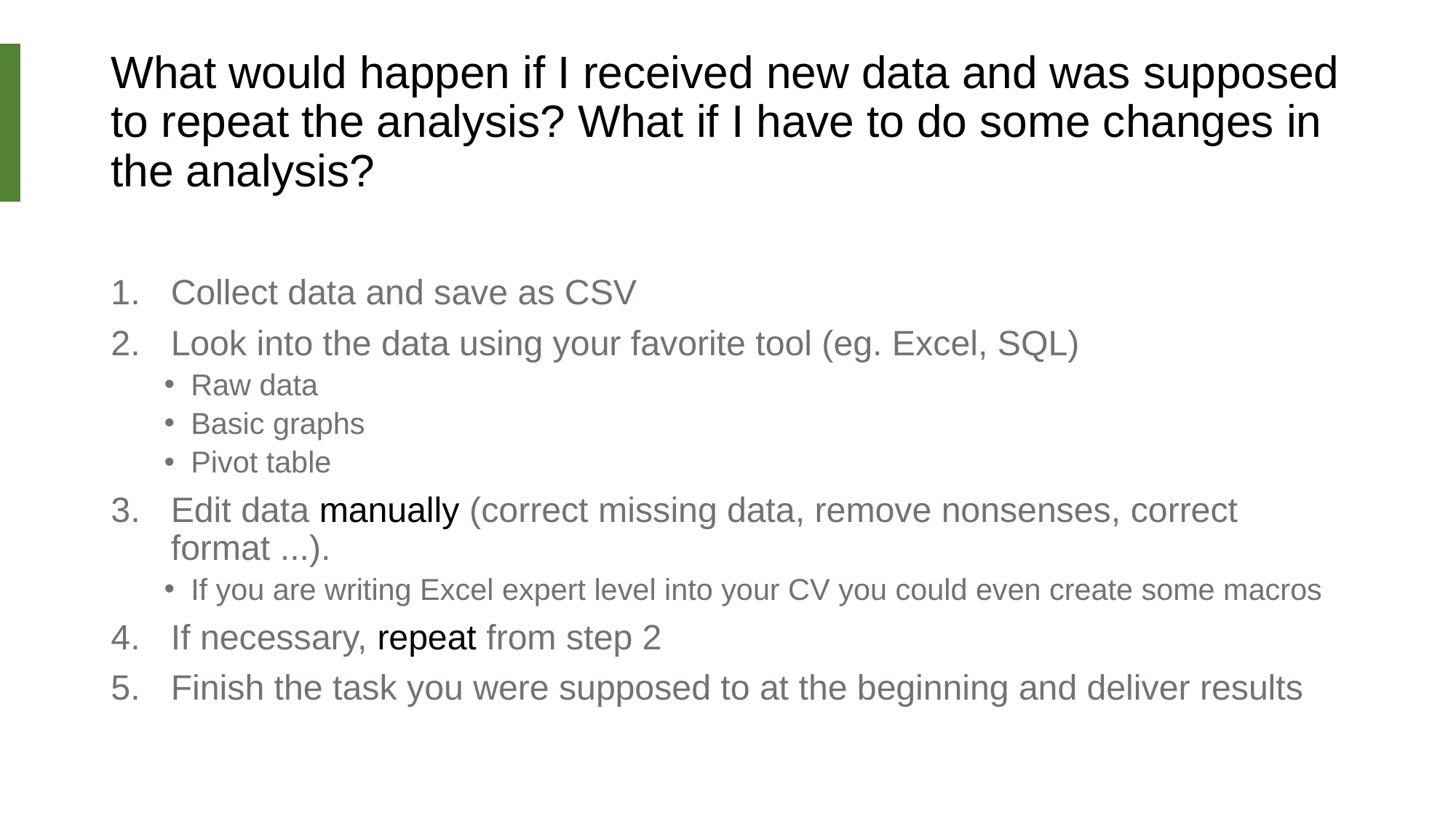

# What would happen if I received new data and was supposed to repeat the analysis? What if I have to do some changes in the analysis?
Collect data and save as CSV
Look into the data using your favorite tool (eg. Excel, SQL)
Raw data
Basic graphs
Pivot table
Edit data manually (correct missing data, remove nonsenses, correct format ...).
If you are writing Excel expert level into your CV you could even create some macros
If necessary, repeat from step 2
Finish the task you were supposed to at the beginning and deliver results